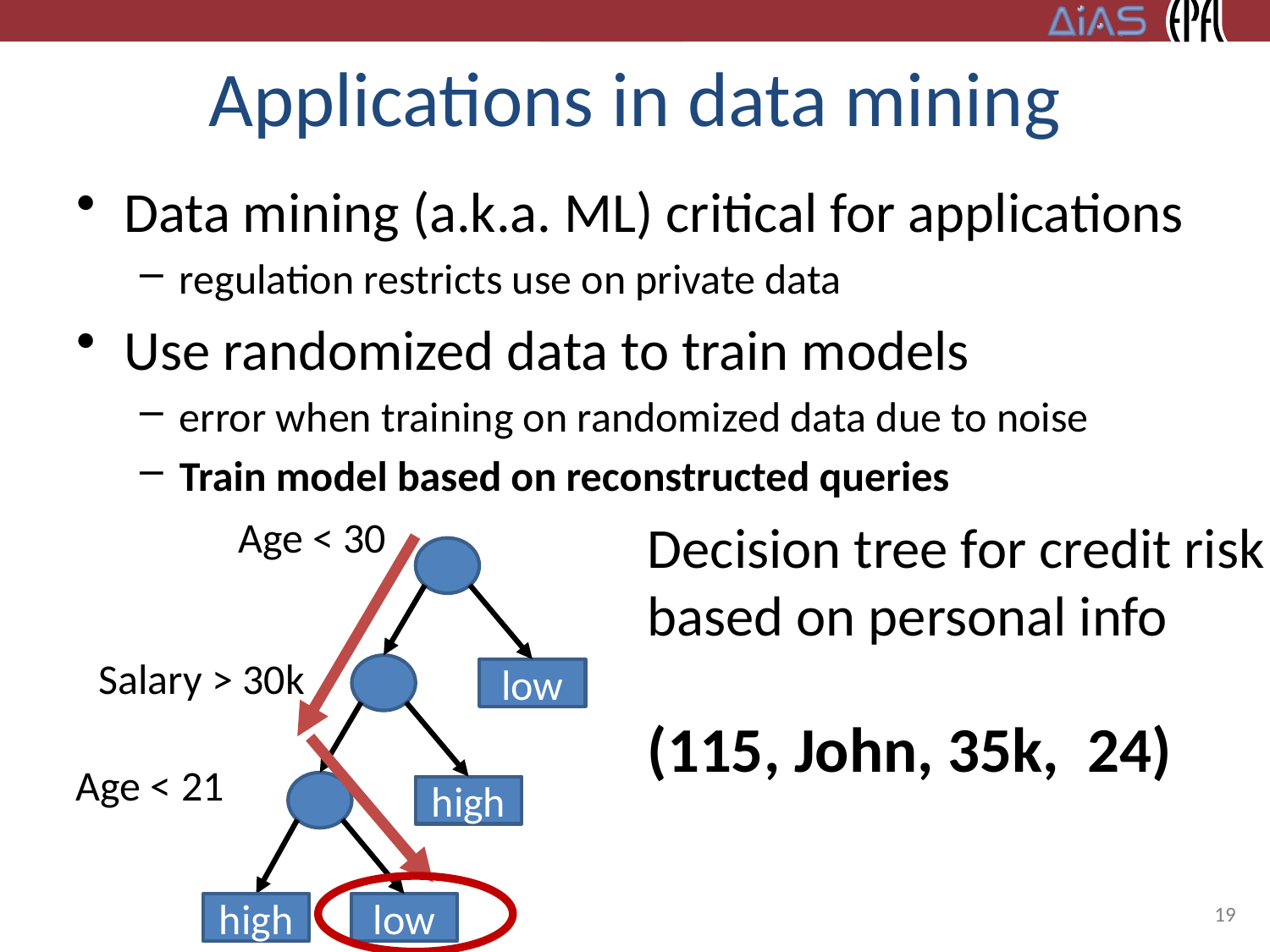

# Applications in data mining
Data mining (a.k.a. ML) critical for applications
regulation restricts use on private data
Use randomized data to train models
error when training on randomized data due to noise
Train model based on reconstructed queries
Age < 30
Decision tree for credit risk
based on personal info

Salary > 30k

low
(115, John, 35k,  24)
Age < 21

high
19

high
low